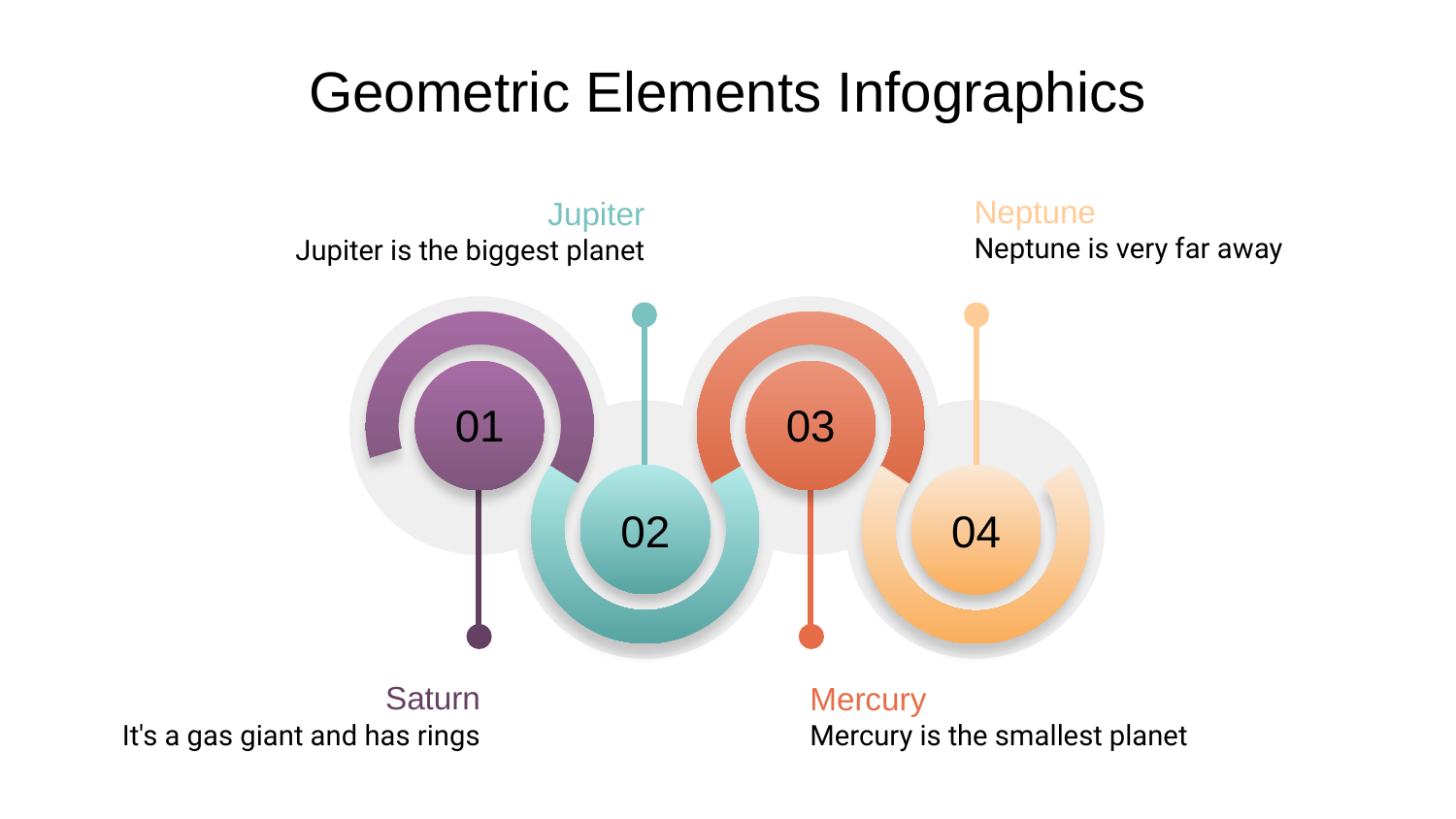

# Geometric Elements Infographics
Neptune
Neptune is very far away
Jupiter
Jupiter is the biggest planet

01
03
02
04
Saturn
It's a gas giant and has rings
Mercury
Mercury is the smallest planet